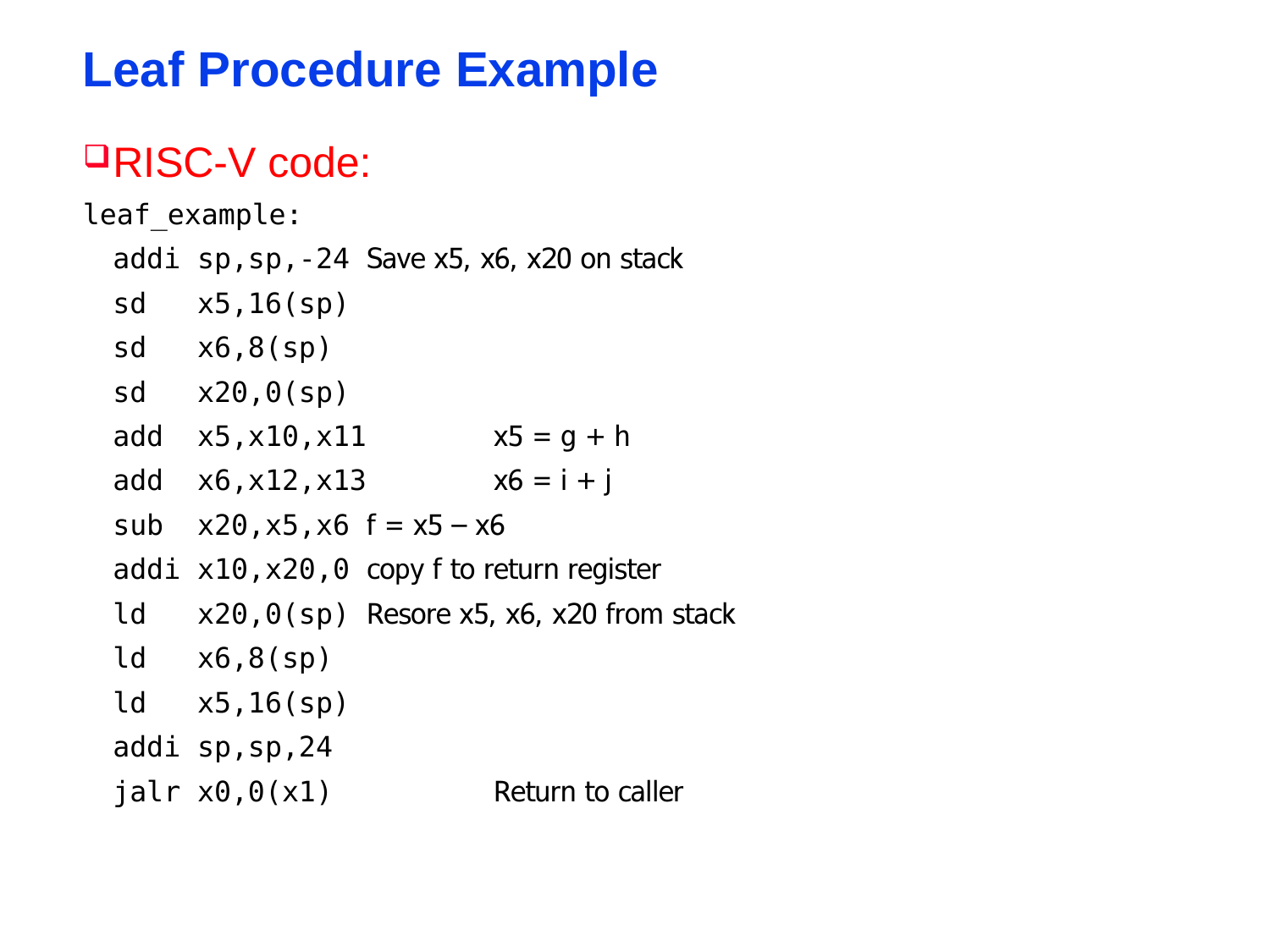

# Leaf Procedure Example
RISC-V code:
leaf_example:
	addi sp,sp,-24	Save x5, x6, x20 on stack
	sd   x5,16(sp)
	sd   x6,8(sp)
	sd   x20,0(sp)
	add  x5,x10,x11	x5 = g + h
	add  x6,x12,x13	x6 = i + j
	sub  x20,x5,x6	f = x5 – x6
	addi x10,x20,0	copy f to return register
	ld   x20,0(sp)	Resore x5, x6, x20 from stack
	ld   x6,8(sp)
	ld   x5,16(sp)
	addi sp,sp,24
	jalr x0,0(x1)		Return to caller